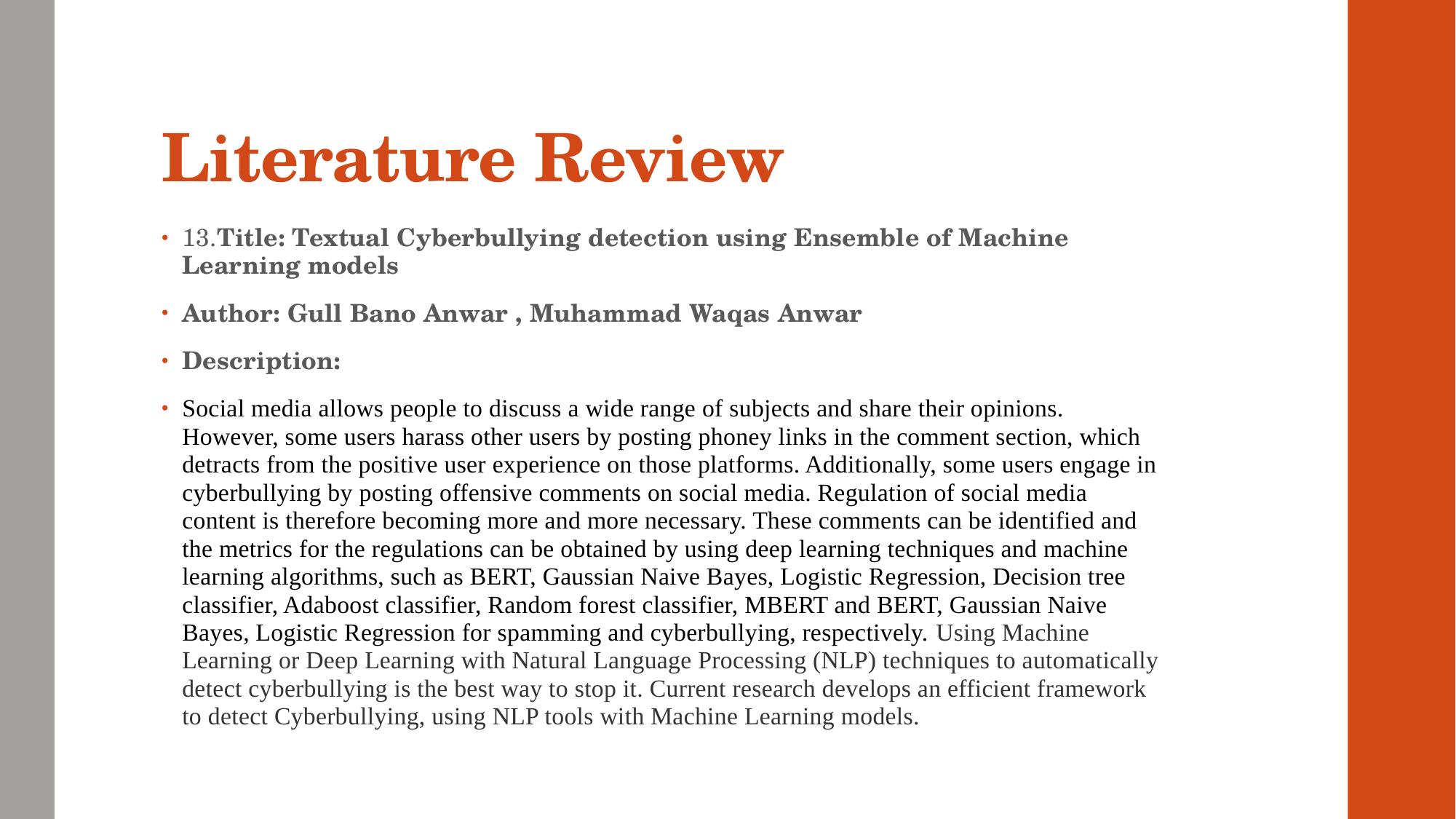

# Literature Review
13.Title: Textual Cyberbullying detection using Ensemble of Machine Learning models
Author: Gull Bano Anwar , Muhammad Waqas Anwar
Description:
Social media allows people to discuss a wide range of subjects and share their opinions. However, some users harass other users by posting phoney links in the comment section, which detracts from the positive user experience on those platforms. Additionally, some users engage in cyberbullying by posting offensive comments on social media. Regulation of social media content is therefore becoming more and more necessary. These comments can be identified and the metrics for the regulations can be obtained by using deep learning techniques and machine learning algorithms, such as BERT, Gaussian Naive Bayes, Logistic Regression, Decision tree classifier, Adaboost classifier, Random forest classifier, MBERT and BERT, Gaussian Naive Bayes, Logistic Regression for spamming and cyberbullying, respectively. Using Machine Learning or Deep Learning with Natural Language Processing (NLP) techniques to automatically detect cyberbullying is the best way to stop it. Current research develops an efficient framework to detect Cyberbullying, using NLP tools with Machine Learning models.